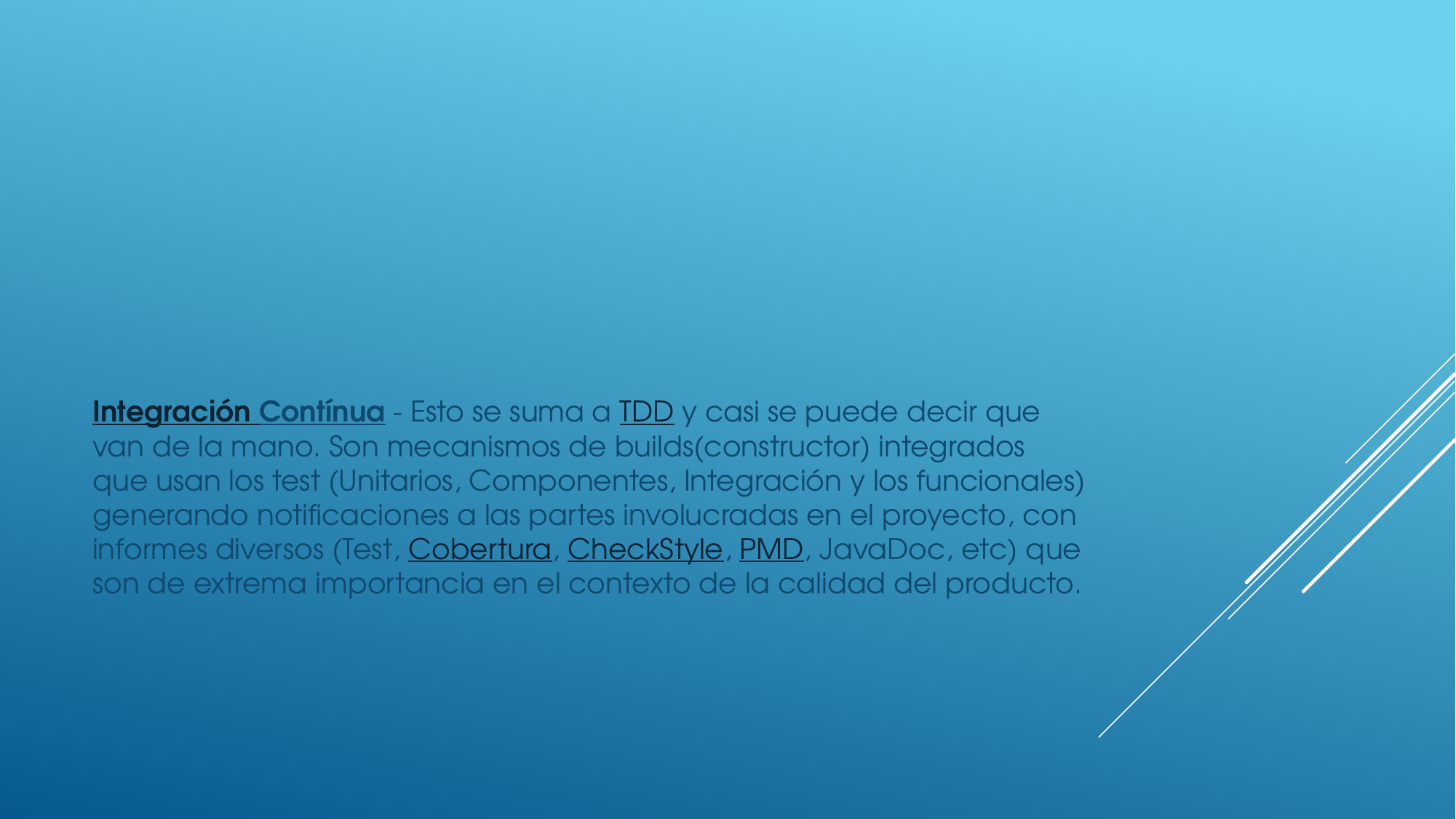

#
Integración Contínua - Esto se suma a TDD y casi se puede decir que van de la mano. Son mecanismos de builds(constructor) integrados que usan los test (Unitarios, Componentes, Integración y los funcionales) generando notificaciones a las partes involucradas en el proyecto, con informes diversos (Test, Cobertura, CheckStyle, PMD, JavaDoc, etc) que son de extrema importancia en el contexto de la calidad del producto.